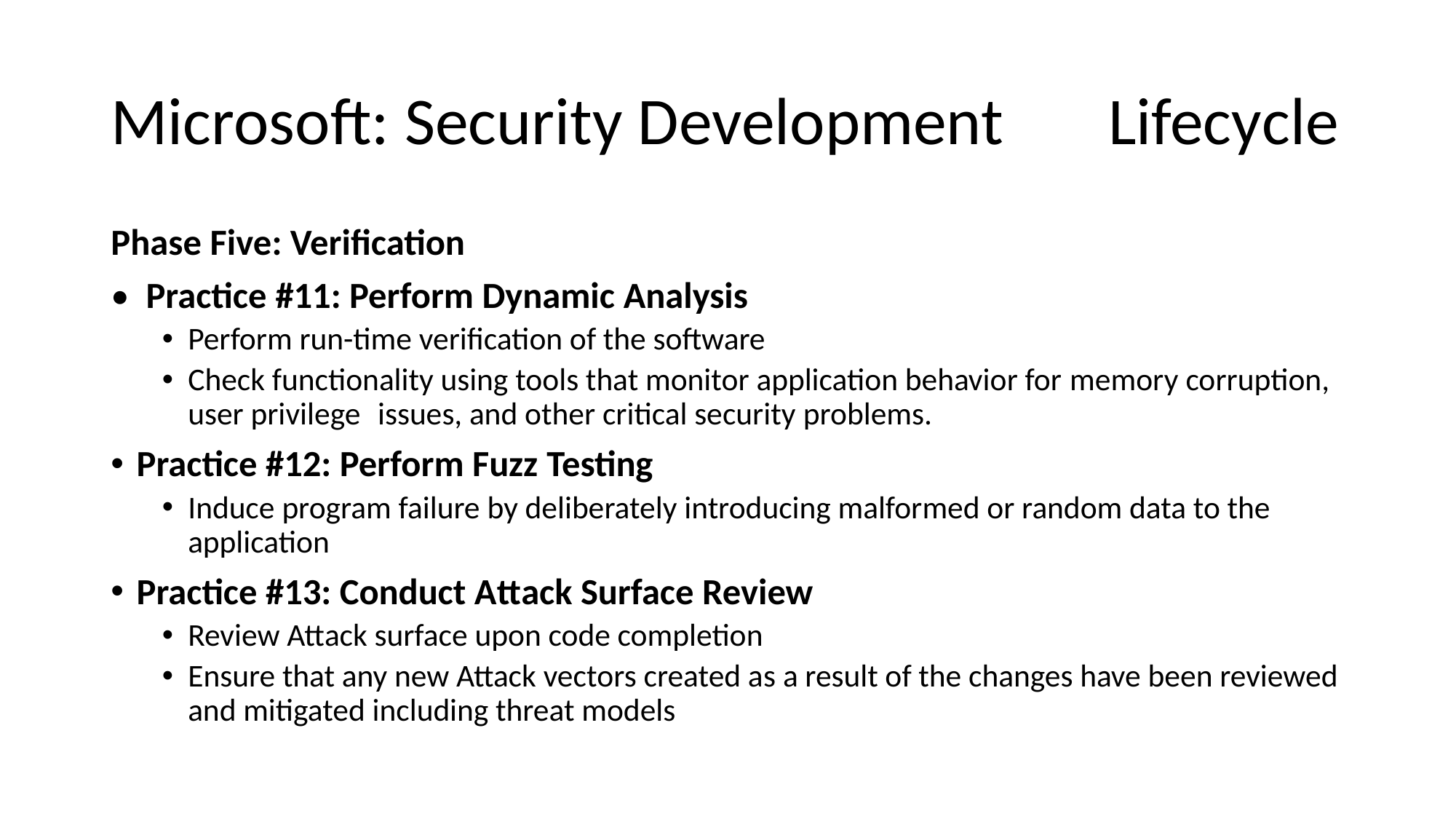

# Microsoft: Security Development	 Lifecycle
Phase Five: Verification
•  Practice #11: Perform Dynamic Analysis
Perform run-time verification of the software
Check functionality using tools that monitor application behavior for memory corruption, user privilege	issues, and other critical security problems.
Practice #12: Perform Fuzz Testing
Induce program failure by deliberately introducing malformed or random data to the application
Practice #13: Conduct Attack Surface Review
Review Attack surface upon code completion
Ensure that any new Attack vectors created as a result of the changes have been reviewed and mitigated including threat models